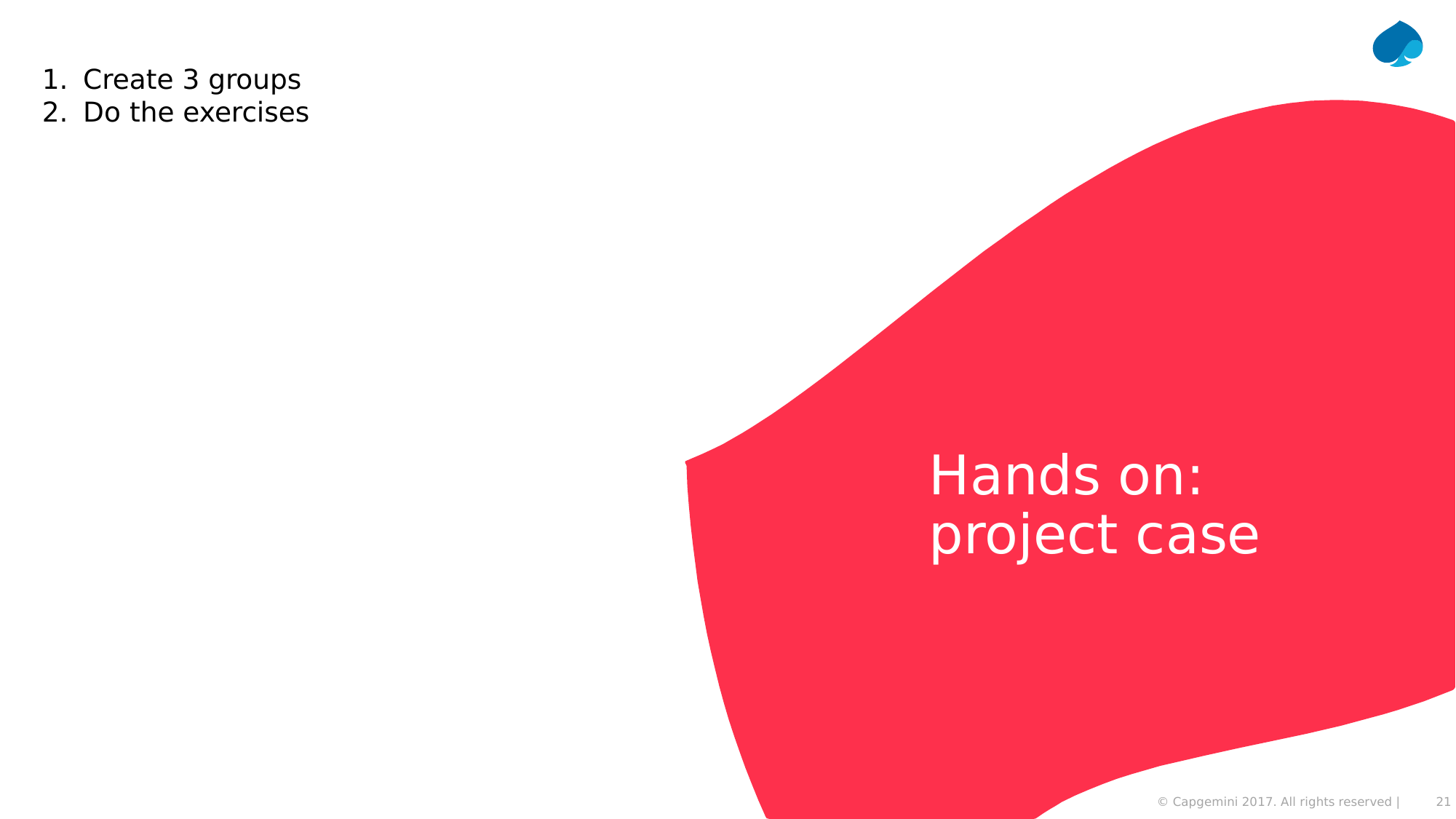

Create 3 groups
Do the exercises
Hands on: project case